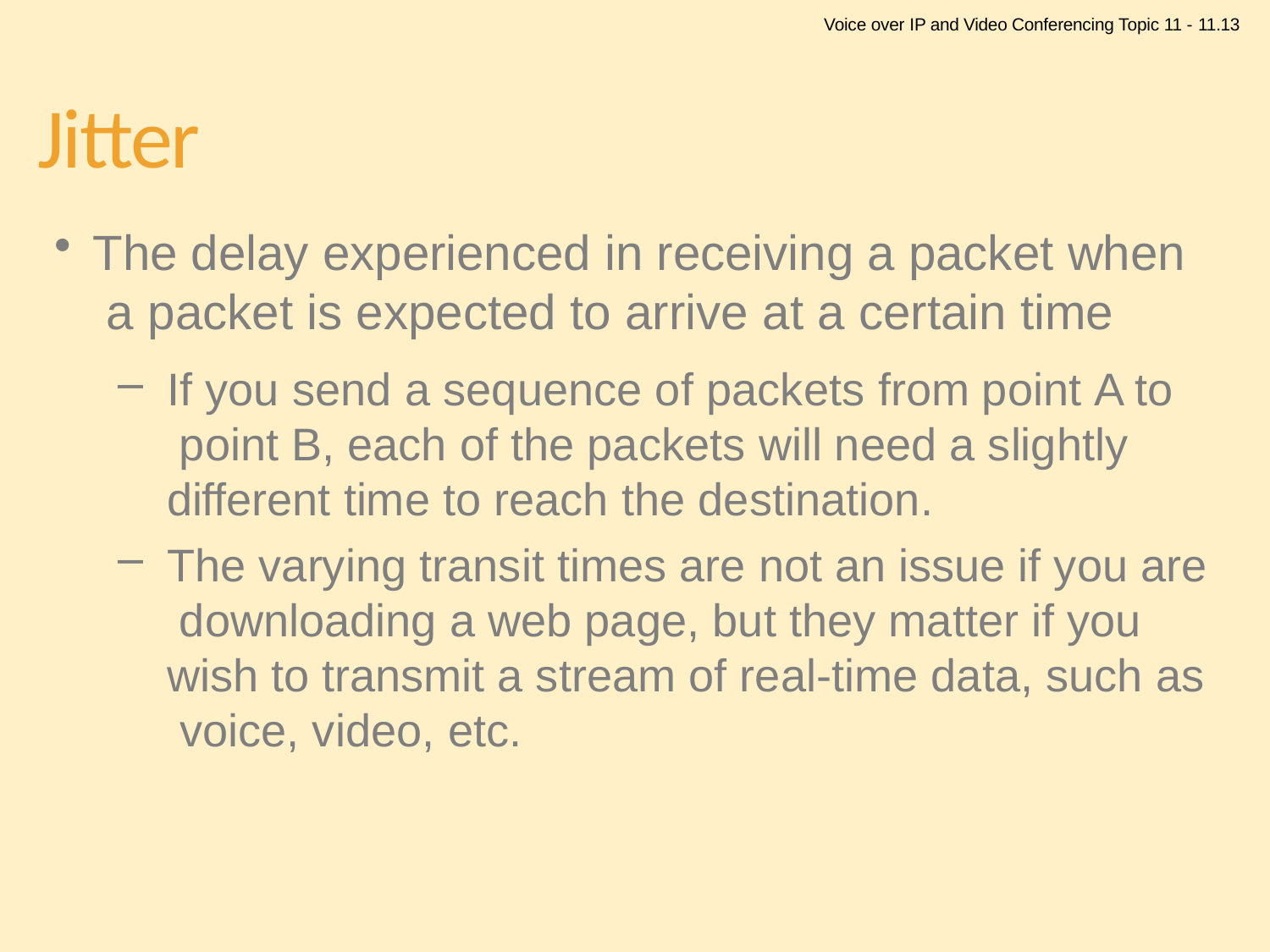

Voice over IP and Video Conferencing Topic 11 - 11.13
# Jitter
The delay experienced in receiving a packet when  a packet is expected to arrive at a certain time
If you send a sequence of packets from point A to  point B, each of the packets will need a slightly  different time to reach the destination.
The varying transit times are not an issue if you are  downloading a web page, but they matter if you  wish to transmit a stream of real-time data, such as  voice, video, etc.